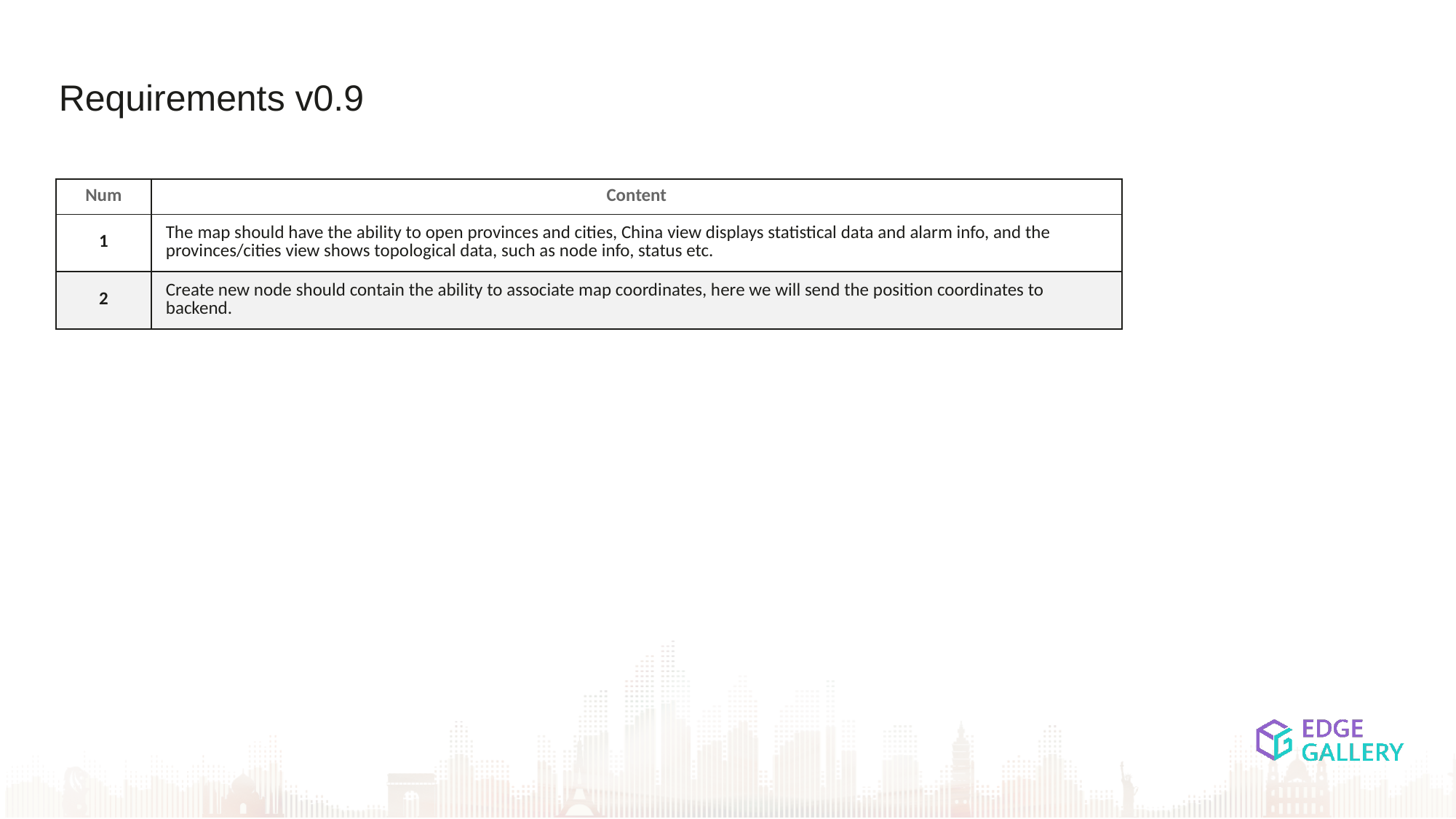

Requirements v0.9
| Num | Content |
| --- | --- |
| 1 | The map should have the ability to open provinces and cities, China view displays statistical data and alarm info, and the provinces/cities view shows topological data, such as node info, status etc. |
| 2 | Create new node should contain the ability to associate map coordinates, here we will send the position coordinates to backend. |